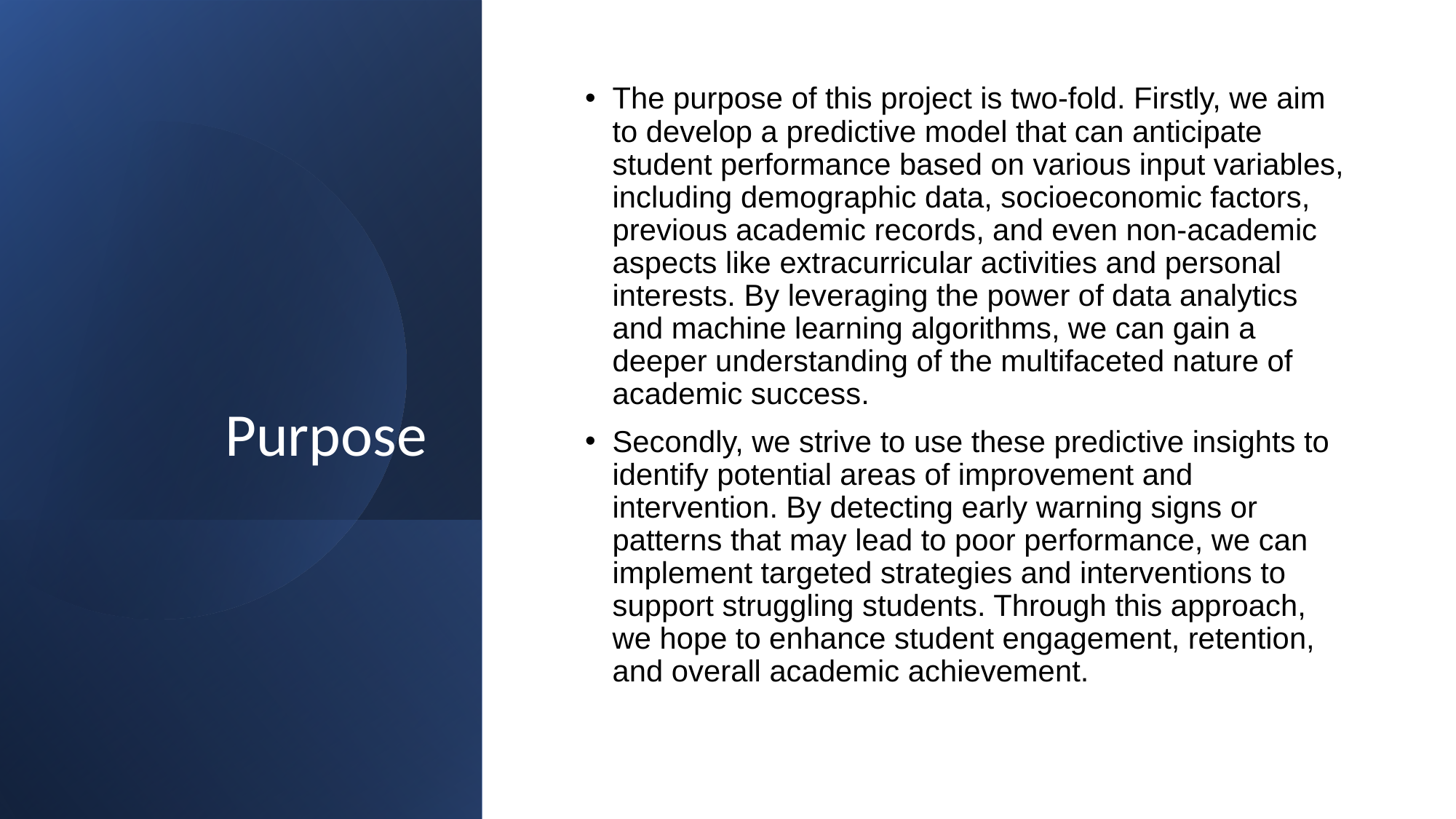

# Purpose
The purpose of this project is two-fold. Firstly, we aim to develop a predictive model that can anticipate student performance based on various input variables, including demographic data, socioeconomic factors, previous academic records, and even non-academic aspects like extracurricular activities and personal interests. By leveraging the power of data analytics and machine learning algorithms, we can gain a deeper understanding of the multifaceted nature of academic success.
Secondly, we strive to use these predictive insights to identify potential areas of improvement and intervention. By detecting early warning signs or patterns that may lead to poor performance, we can implement targeted strategies and interventions to support struggling students. Through this approach, we hope to enhance student engagement, retention, and overall academic achievement.